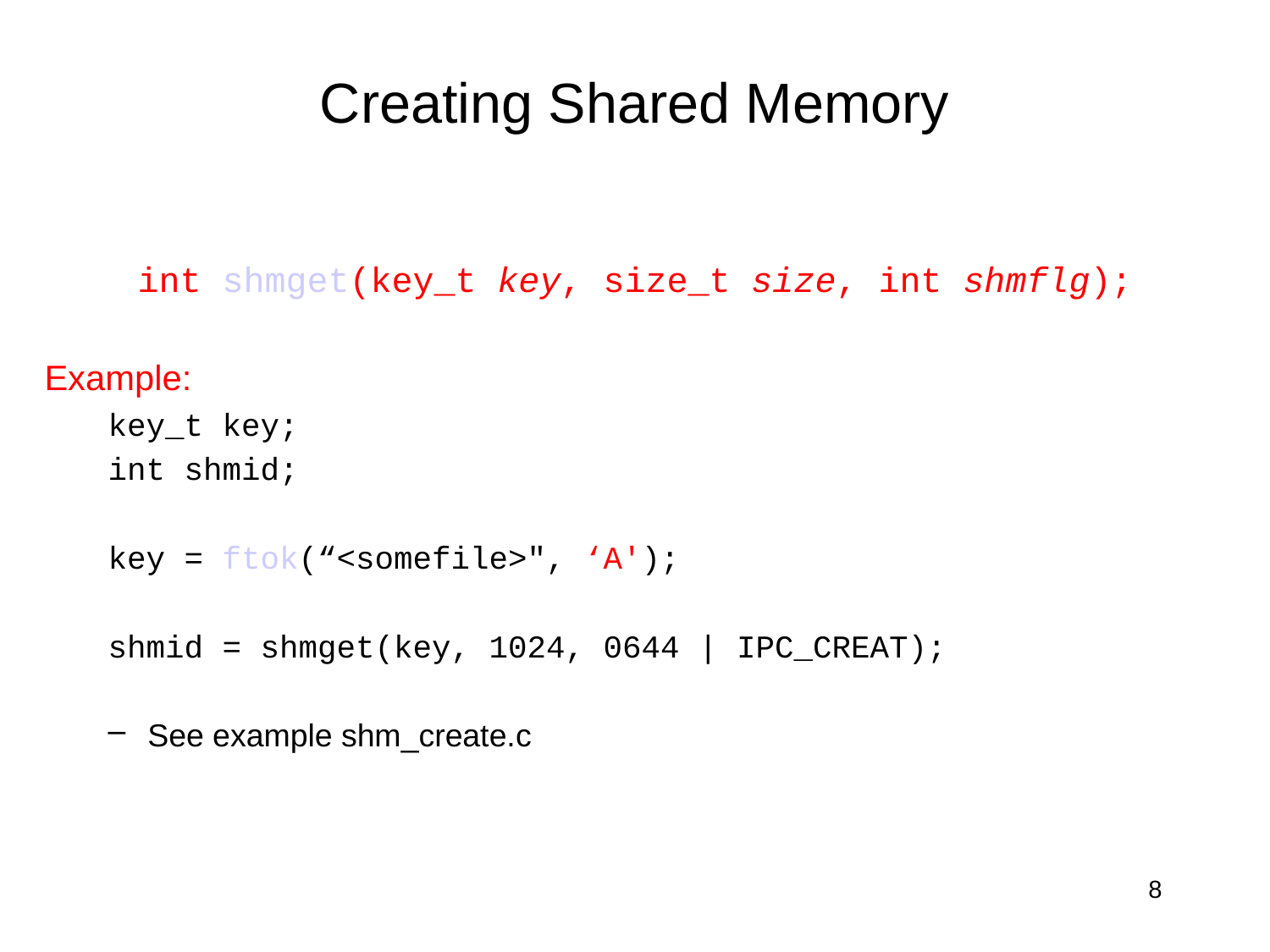

# Creating Shared Memory

int shmget(key_t key, size_t size, int shmflg);

Example:
key_t key;
int shmid;

key = ftok(“<somefile>", ‘A');

shmid = shmget(key, 1024, 0644 | IPC_CREAT);

See example shm_create.c
8